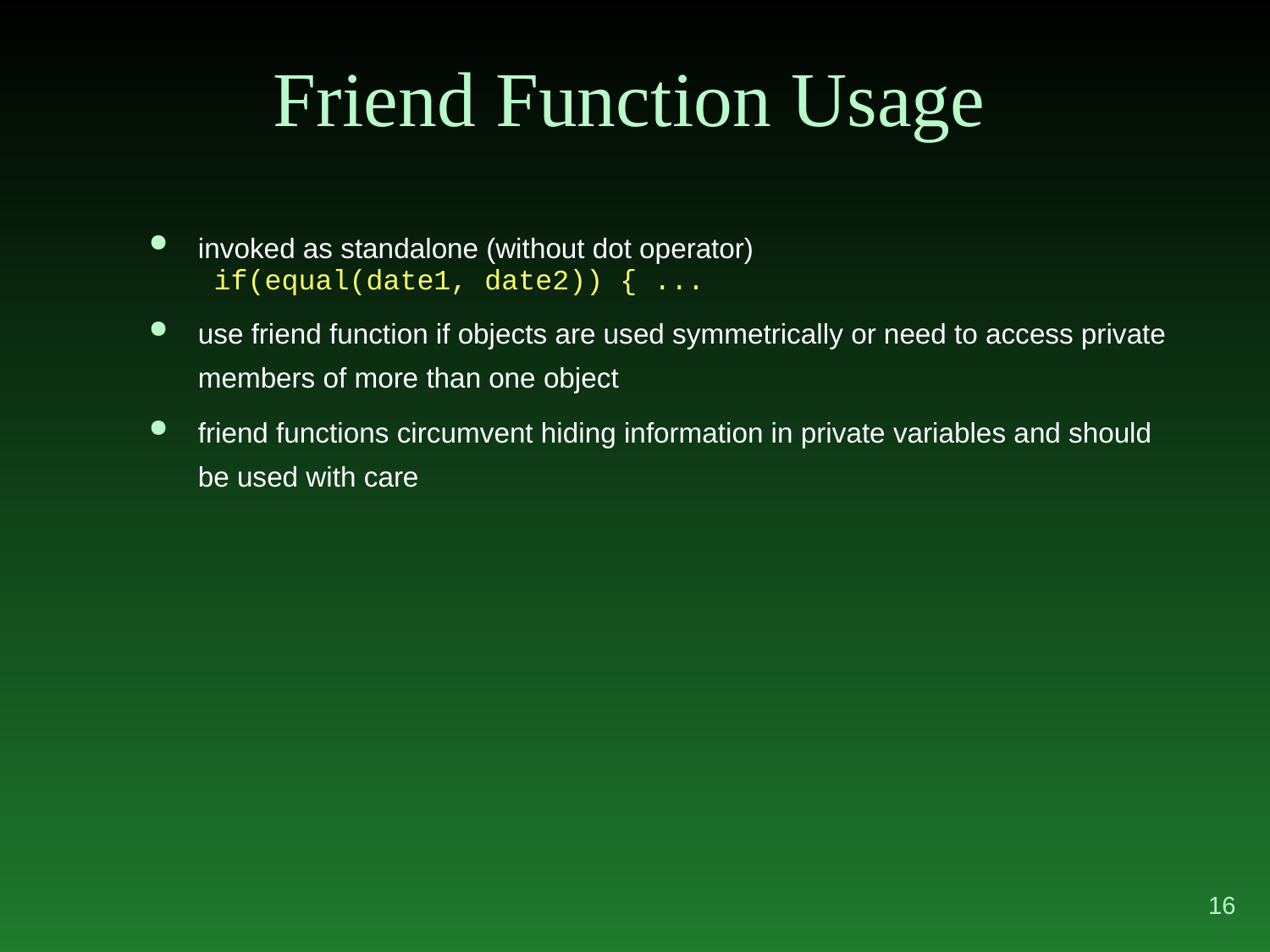

# Friend Function Usage
invoked as standalone (without dot operator)
if(equal(date1, date2)) { ...
use friend function if objects are used symmetrically or need to access private members of more than one object
friend functions circumvent hiding information in private variables and should be used with care

16